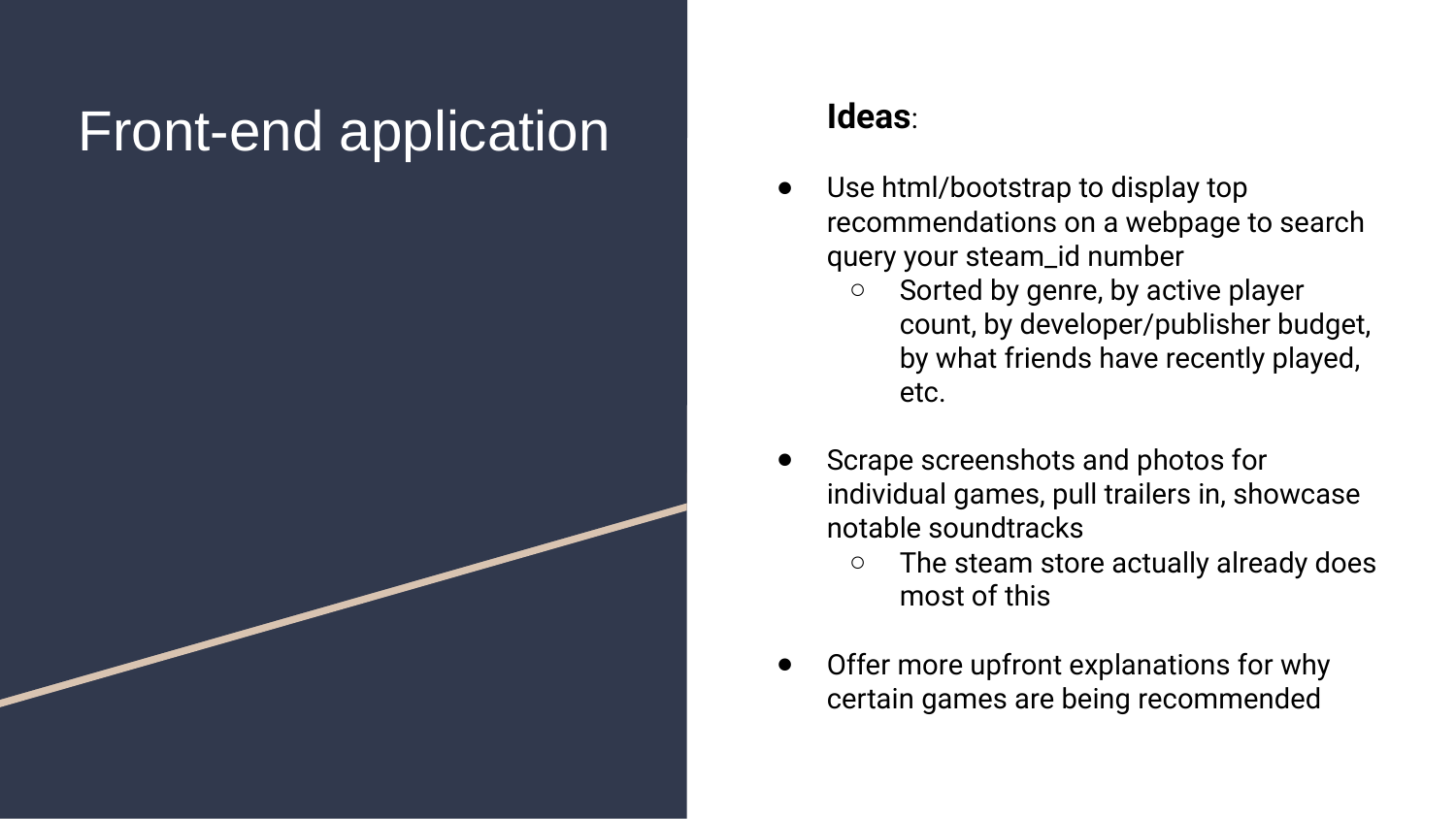

# Front-end application
Ideas:
Use html/bootstrap to display top recommendations on a webpage to search query your steam_id number
Sorted by genre, by active player count, by developer/publisher budget, by what friends have recently played, etc.
Scrape screenshots and photos for individual games, pull trailers in, showcase notable soundtracks
The steam store actually already does most of this
Offer more upfront explanations for why certain games are being recommended